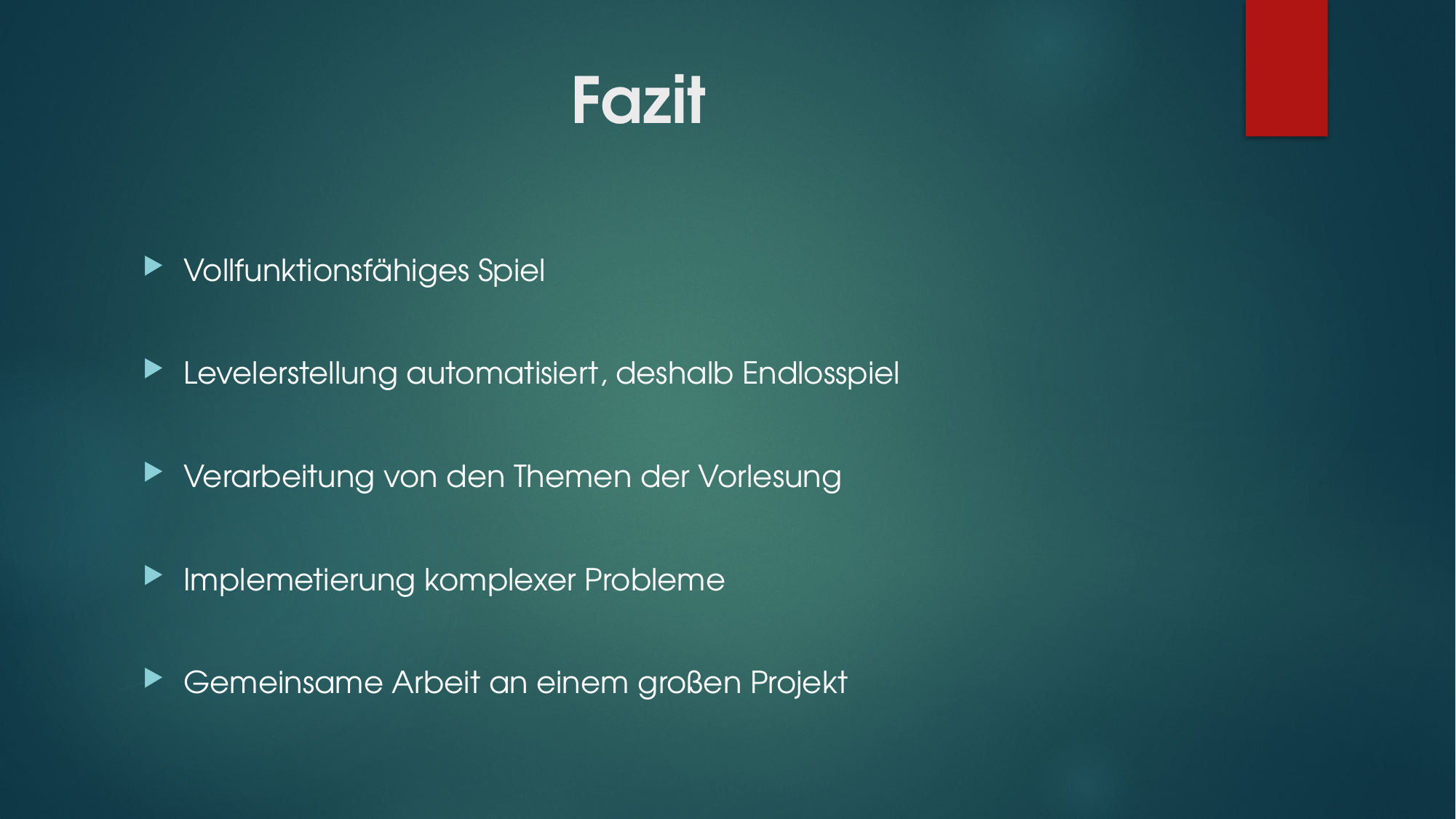

# Fazit
Vollfunktionsfähiges Spiel

Levelerstellung automatisiert, deshalb Endlosspiel

Verarbeitung von den Themen der Vorlesung

Implemetierung komplexer Probleme

Gemeinsame Arbeit an einem großen Projekt